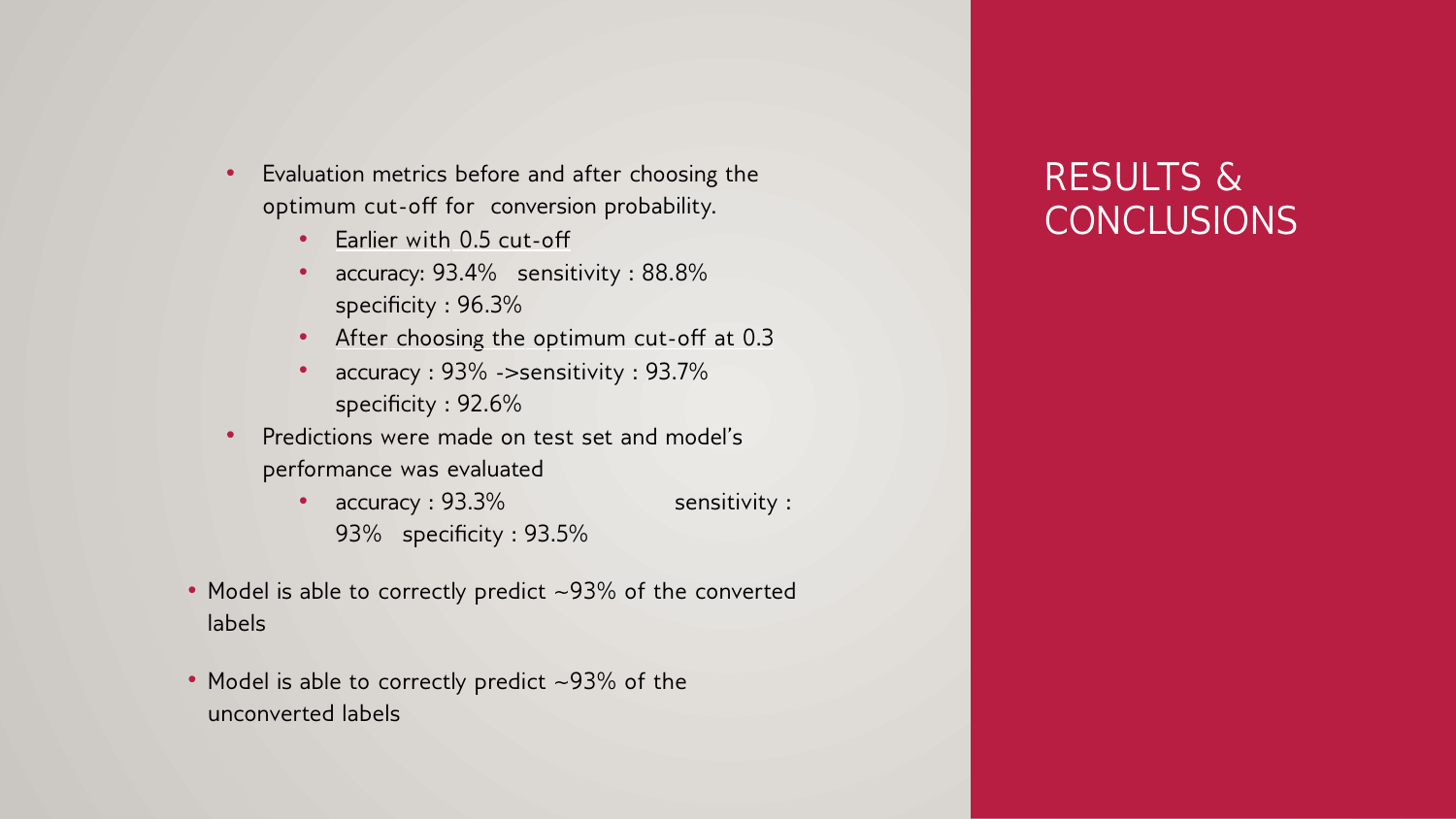

Evaluation metrics before and after choosing the optimum cut-off for  conversion probability.
Earlier with 0.5 cut-off
accuracy: 93.4%  sensitivity : 88.8% speciﬁcity : 96.3%
After choosing the optimum cut-off at 0.3
accuracy : 93% ->sensitivity : 93.7%  speciﬁcity : 92.6%
Predictions were made on test set and model’s performance was evaluated
accuracy : 93.3%	sensitivity : 93%  speciﬁcity : 93.5%
Model is able to correctly predict ~93% of the converted labels
Model is able to correctly predict ~93% of the unconverted labels
# Results & conclusions